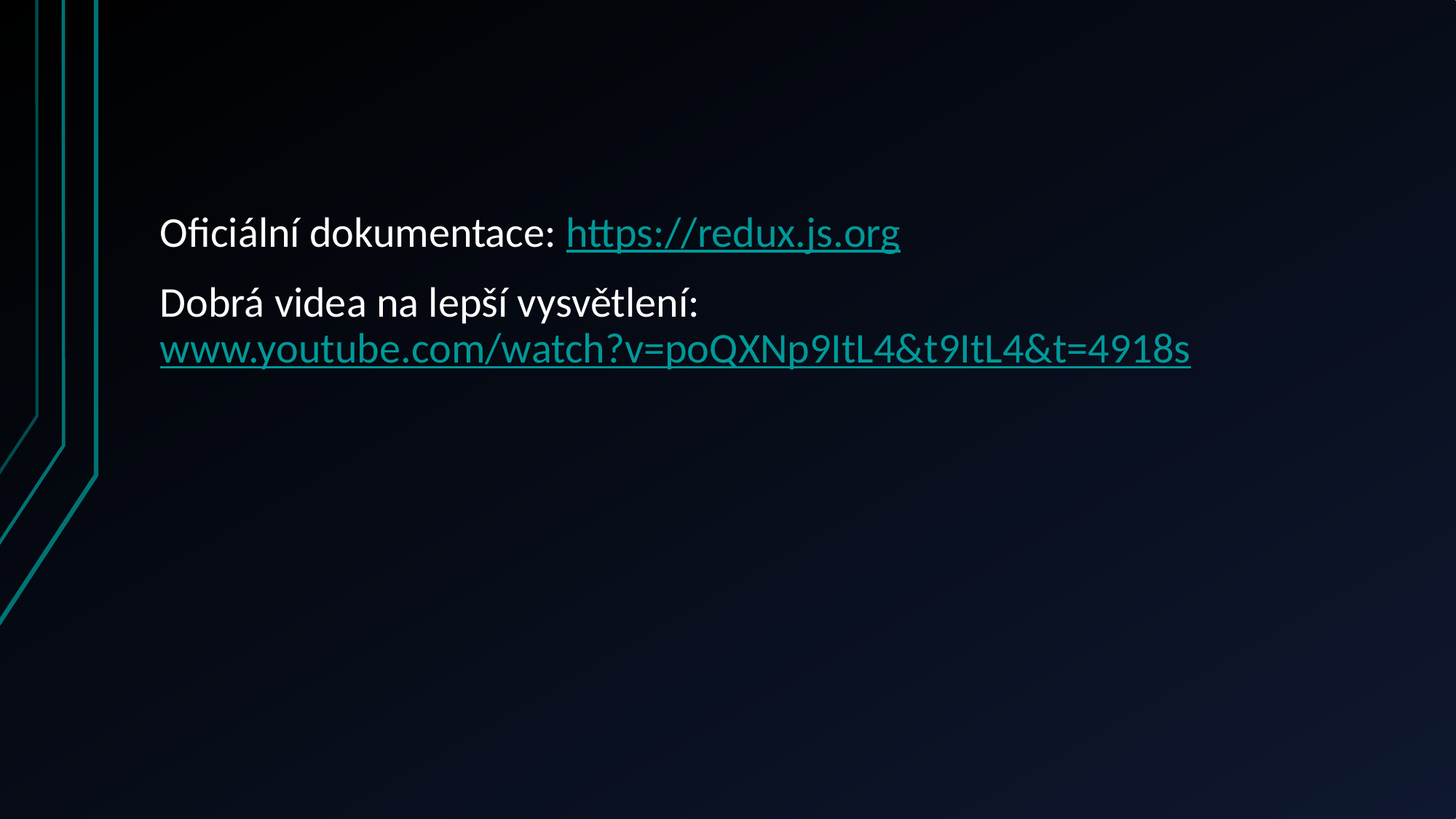

#
Oficiální dokumentace: https://redux.js.org
Dobrá videa na lepší vysvětlení: www.youtube.com/watch?v=poQXNp9ItL4&t9ItL4&t=4918s